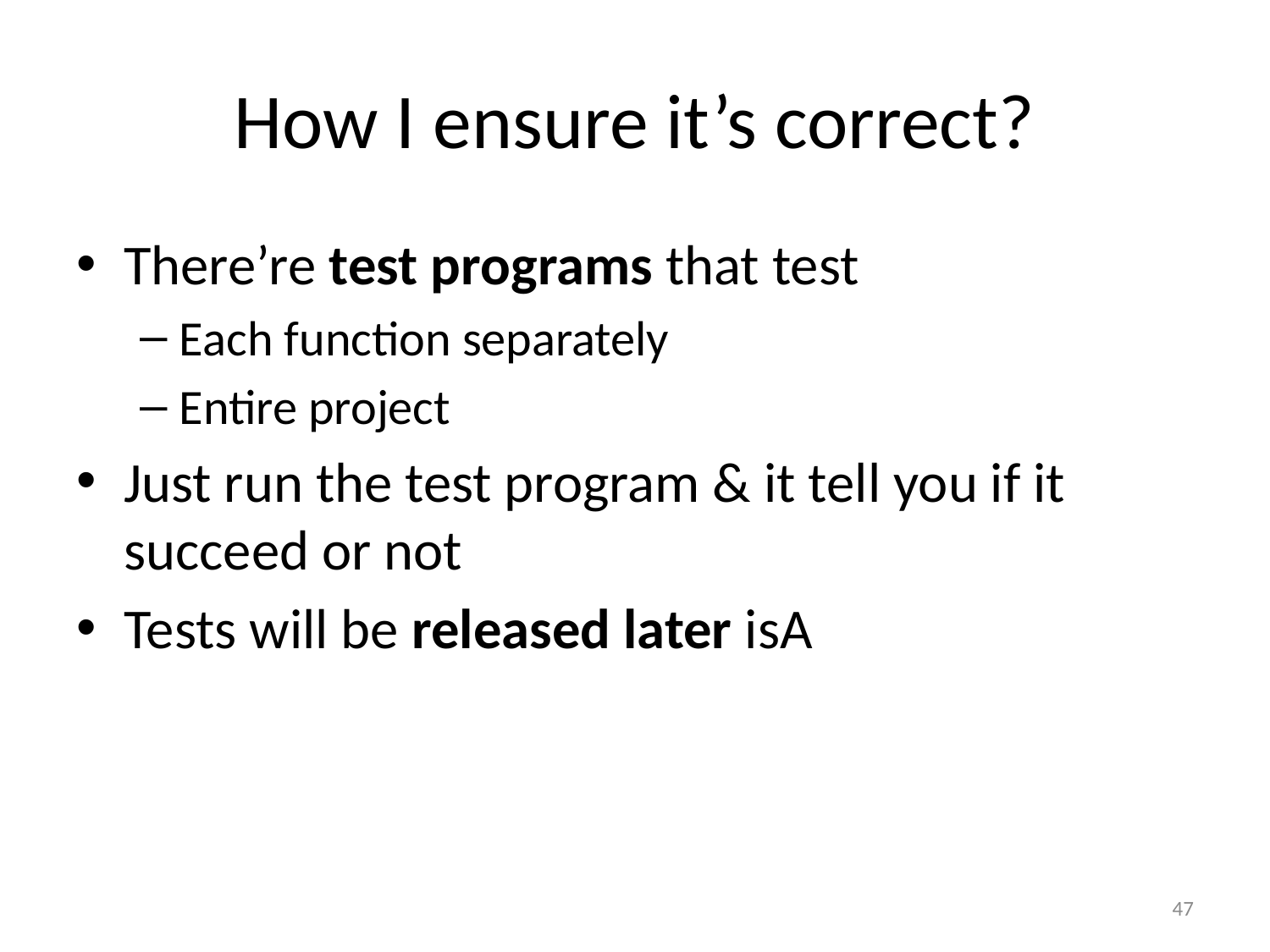

# How I ensure it’s correct?
There’re test programs that test
Each function separately
Entire project
Just run the test program & it tell you if it succeed or not
Tests will be released later isA
47